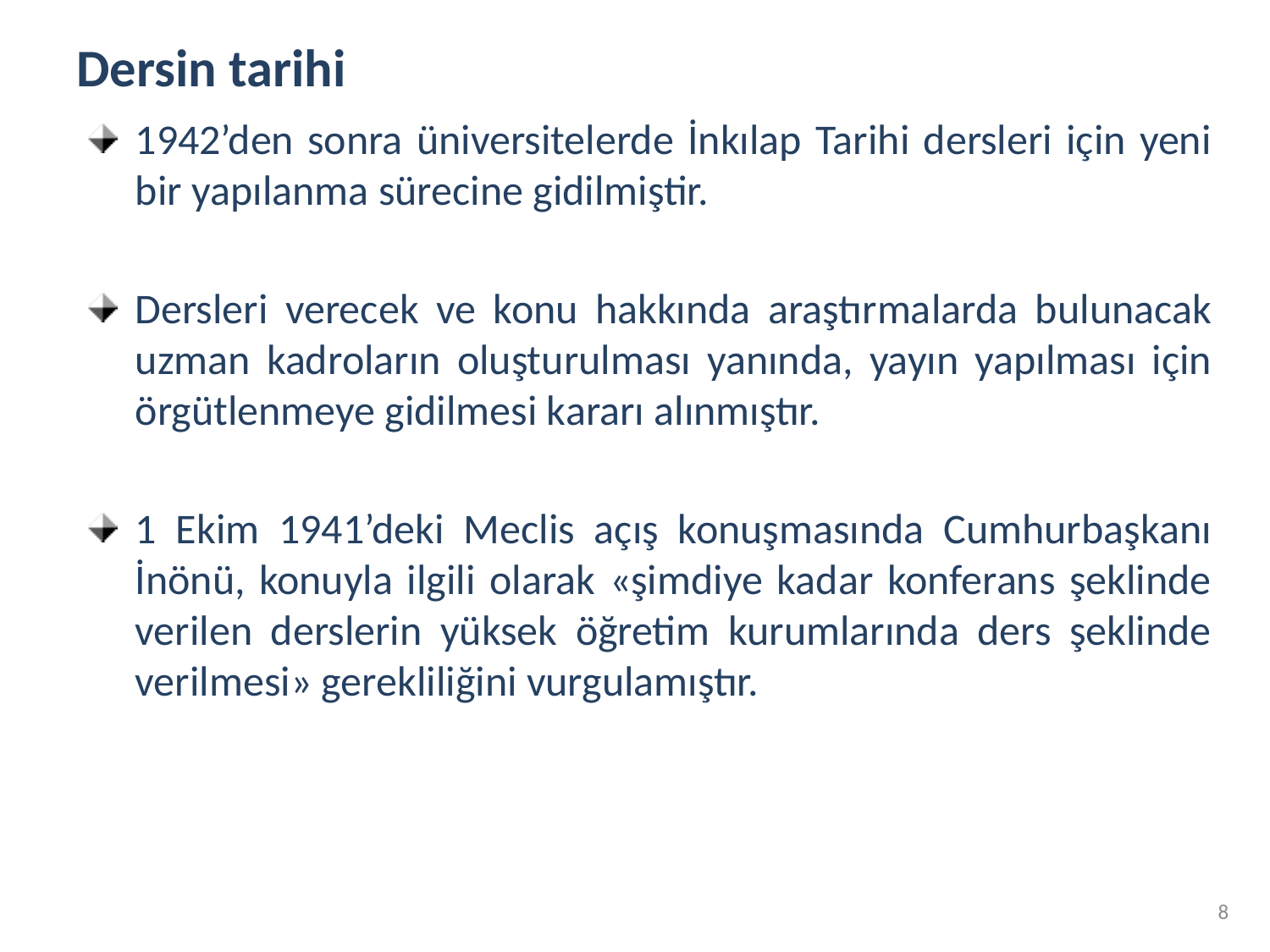

# Dersin tarihi
1942’den sonra üniversitelerde İnkılap Tarihi dersleri için yeni bir yapılanma sürecine gidilmiştir.

Dersleri verecek ve konu hakkında araştırmalarda bulunacak uzman kadroların oluşturulması yanında, yayın yapılması için örgütlenmeye gidilmesi kararı alınmıştır.

1 Ekim 1941’deki Meclis açış konuşmasında Cumhurbaşkanı İnönü, konuyla ilgili olarak «şimdiye kadar konferans şeklinde verilen derslerin yüksek öğretim kurumlarında ders şeklinde verilmesi» gerekliliğini vurgulamıştır.

8